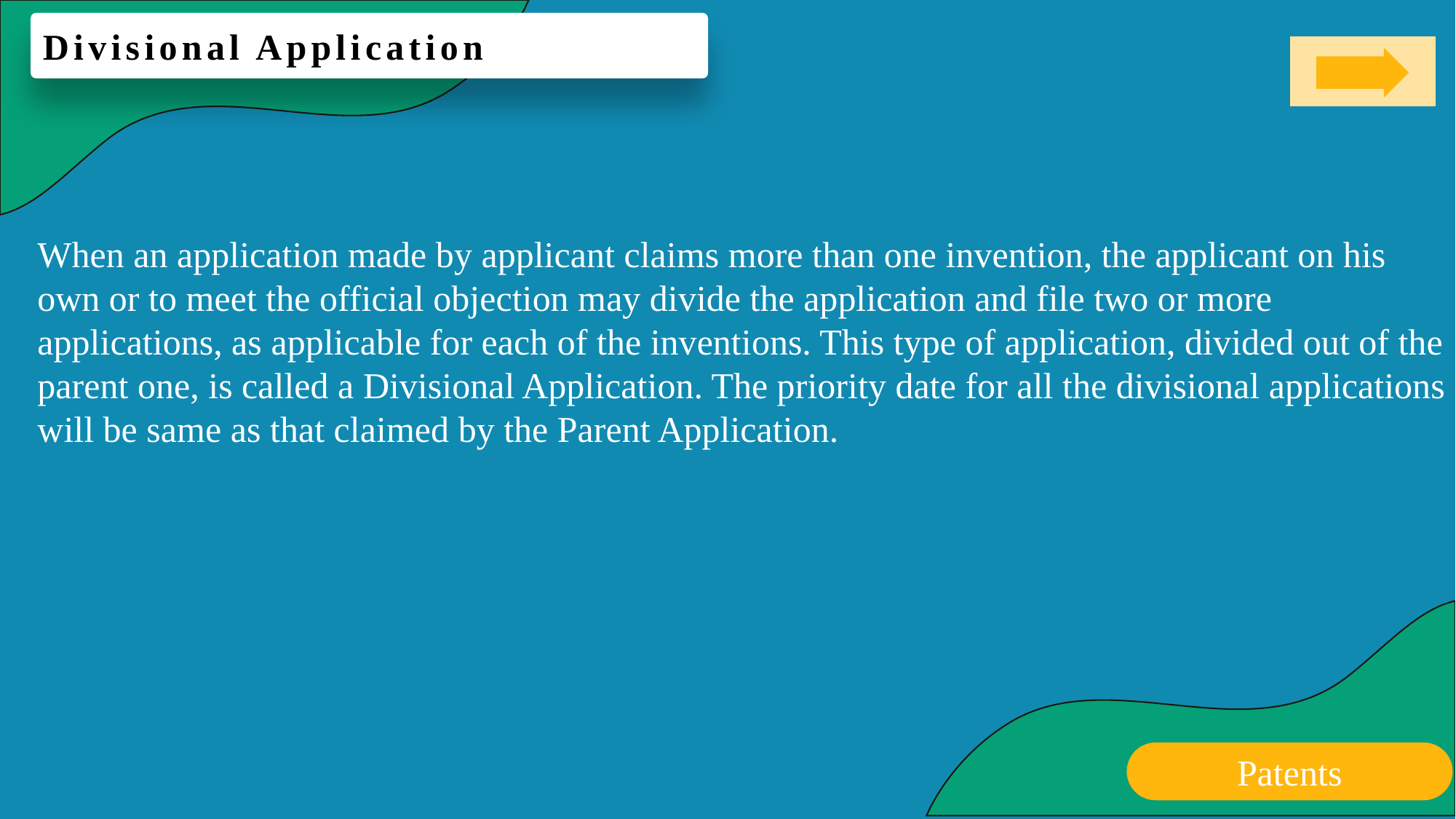

Divisional Application

When an application made by applicant claims more than one invention, the applicant on his own or to meet the official objection may divide the application and file two or more applications, as applicable for each of the inventions. This type of application, divided out of the parent one, is called a Divisional Application. The priority date for all the divisional applications will be same as that claimed by the Parent Application.

Patents